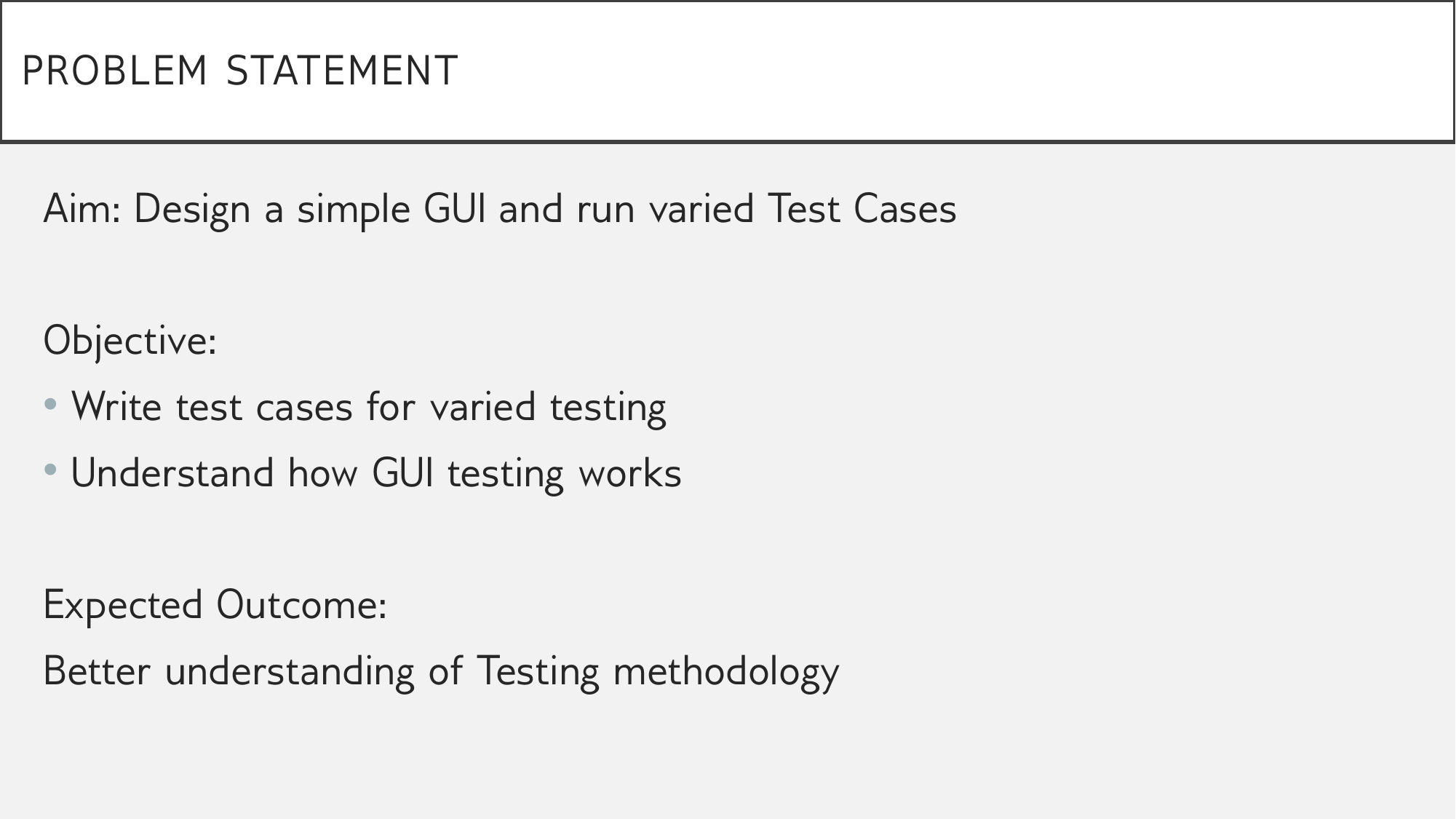

# Problem statement
Aim: Design a simple GUI and run varied Test Cases

Objective:
Write test cases for varied testing
Understand how GUI testing works

Expected Outcome:
Better understanding of Testing methodology